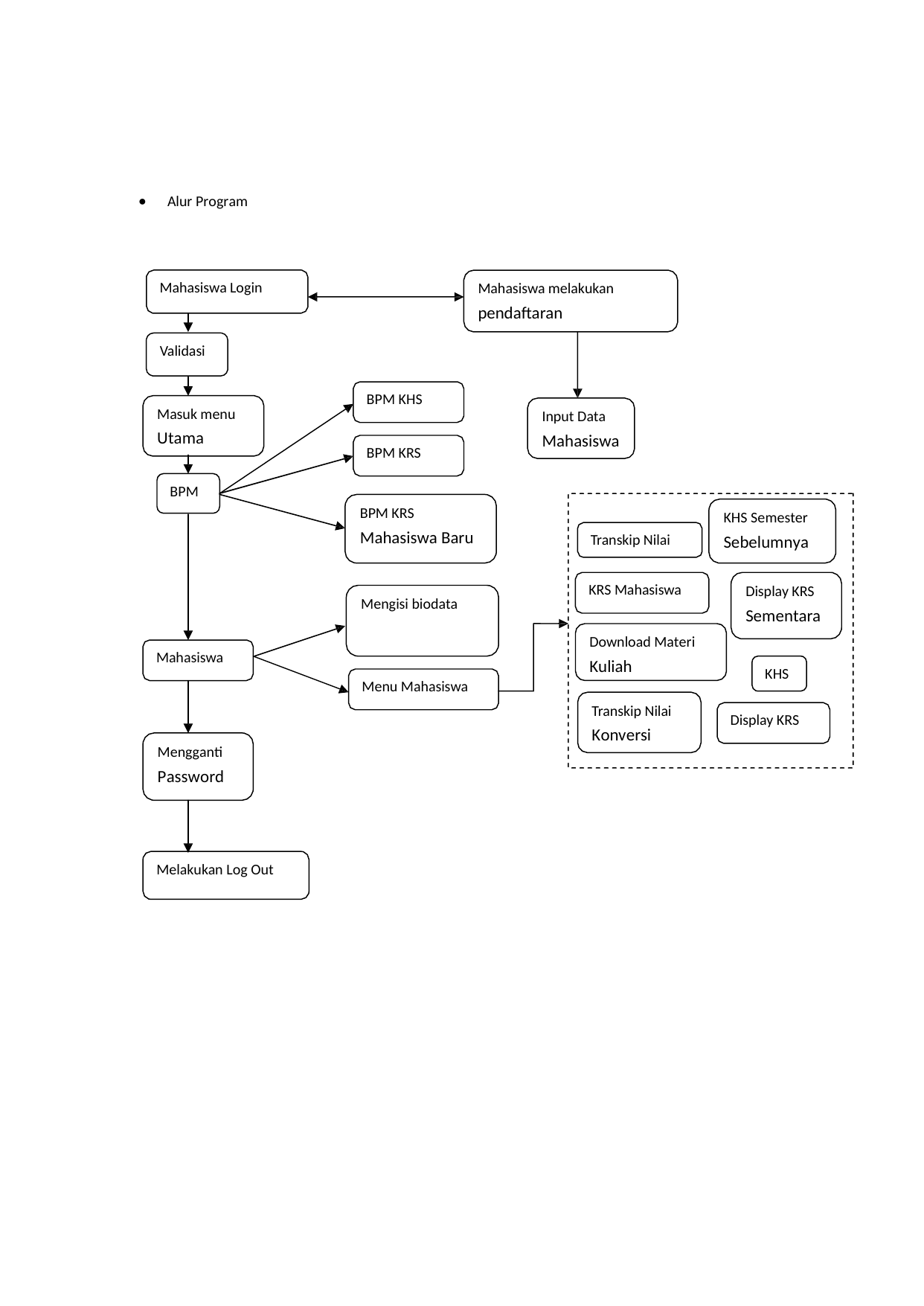

•
Alur Program

Mahasiswa Login
Mahasiswa melakukan
pendaftaran

Validasi

BPM KHS

Masuk menu
Utama
Input Data
Mahasiswa

BPM KRS

BPM

BPM KRS
Mahasiswa Baru

KHS Semester
Sebelumnya

Transkip Nilai

KRS Mahasiswa
Display KRS
Sementara

Mengisi biodata

Download Materi
Kuliah

Mahasiswa

KHS

Menu Mahasiswa

Transkip Nilai
Konversi

Display KRS

Mengganti
Password

Melakukan Log Out